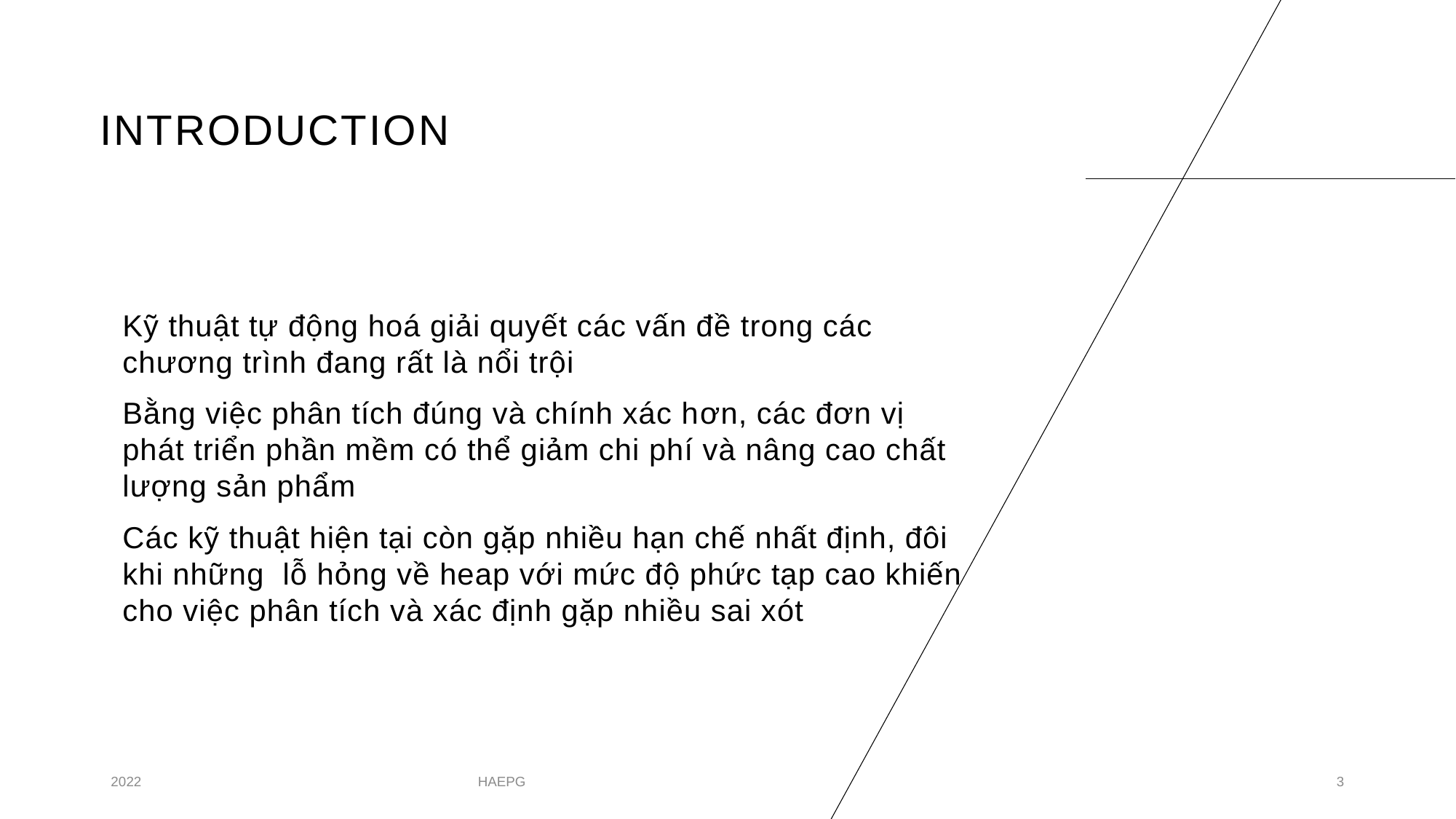

# INTRODUCTION
Kỹ thuật tự động hoá giải quyết các vấn đề trong các chương trình đang rất là nổi trội
Bằng việc phân tích đúng và chính xác hơn, các đơn vị phát triển phần mềm có thể giảm chi phí và nâng cao chất lượng sản phẩm
Các kỹ thuật hiện tại còn gặp nhiều hạn chế nhất định, đôi khi những  lỗ hỏng về heap với mức độ phức tạp cao khiến cho việc phân tích và xác định gặp nhiều sai xót
2022
HAEPG
3